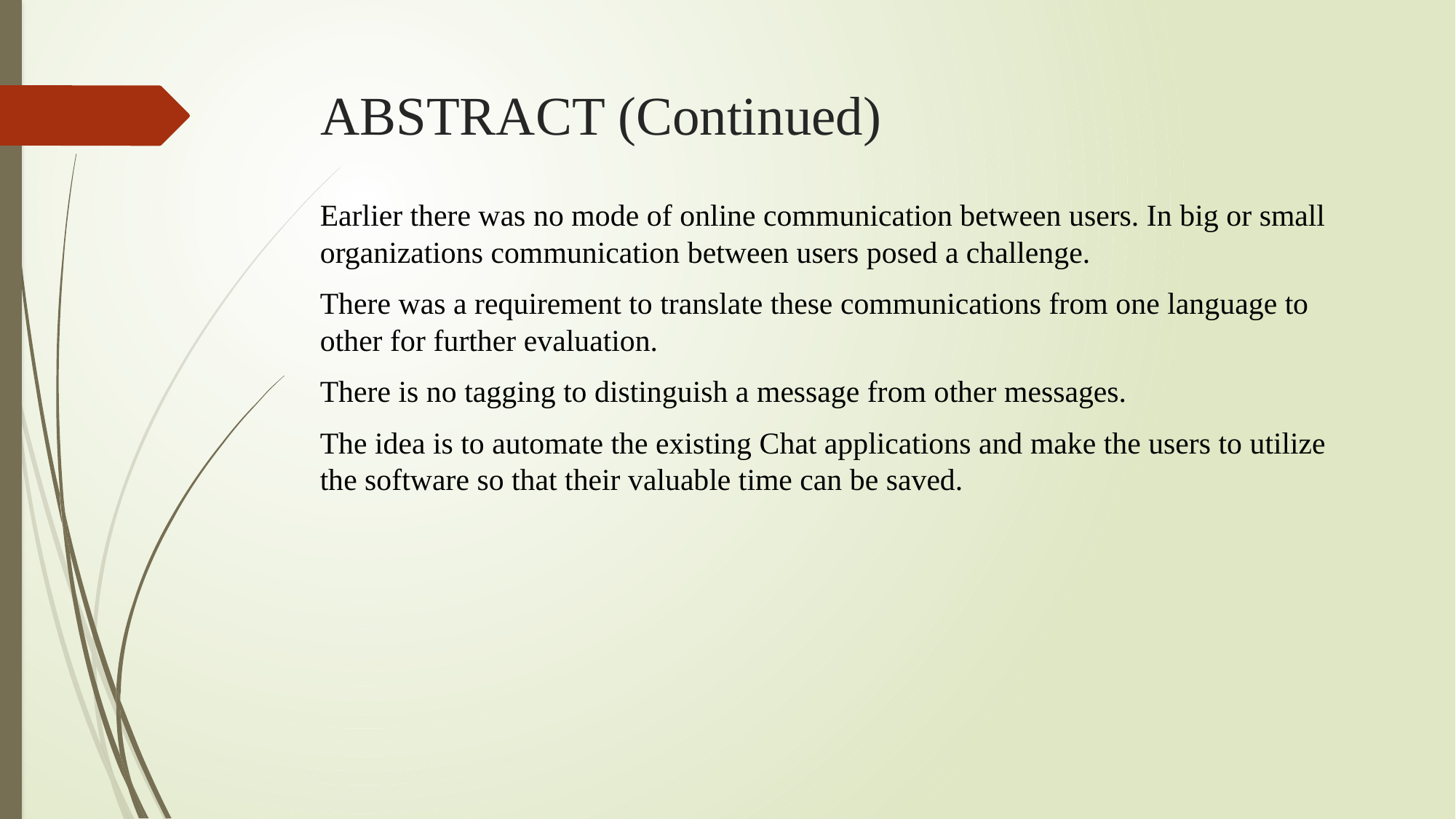

# ABSTRACT (Continued)
Earlier there was no mode of online communication between users. In big or small organizations communication between users posed a challenge.
There was a requirement to translate these communications from one language to other for further evaluation.
There is no tagging to distinguish a message from other messages.
The idea is to automate the existing Chat applications and make the users to utilize the software so that their valuable time can be saved.